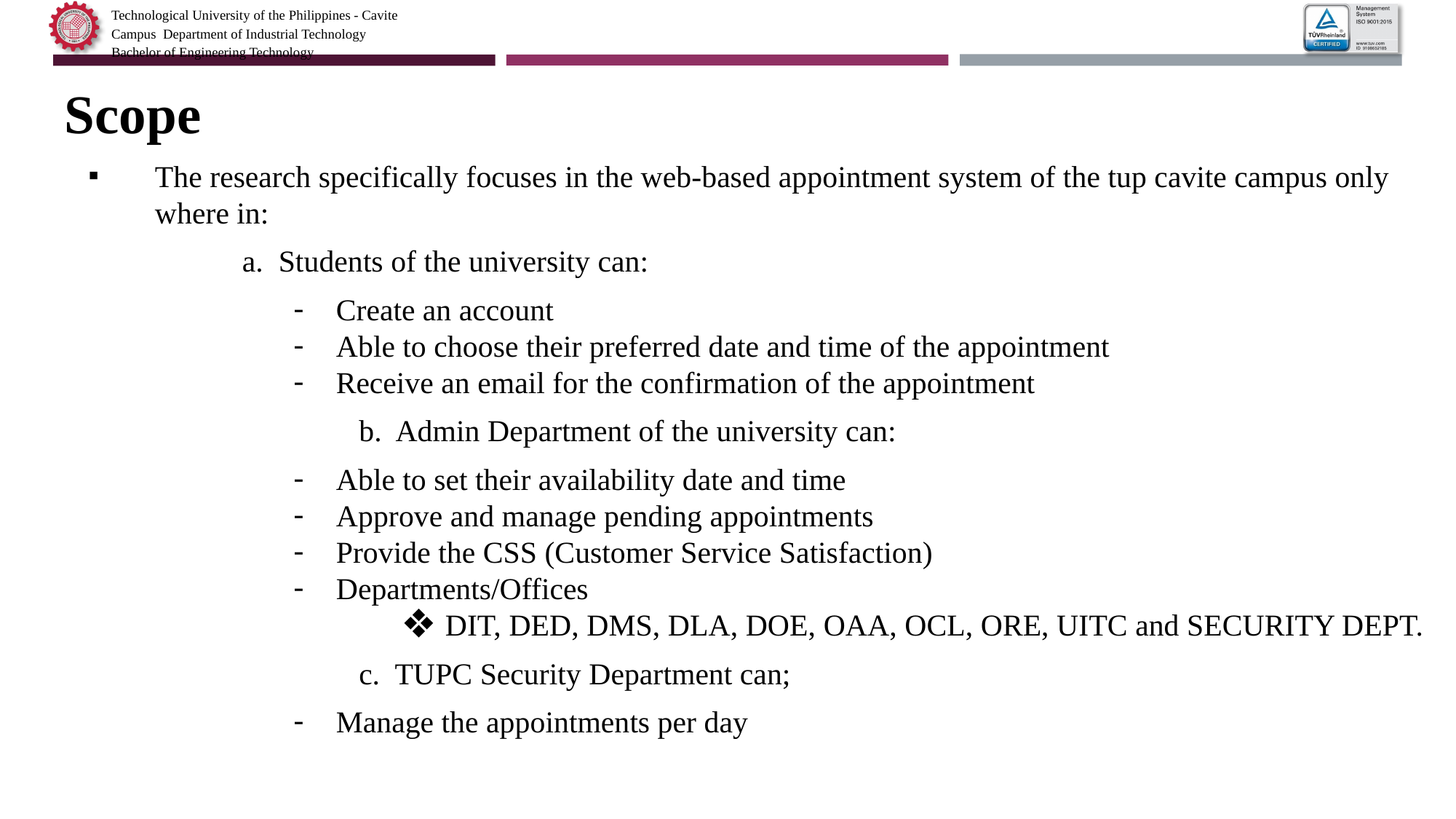

Technological University of the Philippines - Cavite Campus  Department of Industrial Technology
Bachelor of Engineering Technology
Scope
The research specifically focuses in the web-based appointment system of the tup cavite campus only where in:
            	  a.  Students of the university can:
Create an account
Able to choose their preferred date and time of the appointment
Receive an email for the confirmation of the appointment
		   b.  Admin Department of the university can:
Able to set their availability date and time
Approve and manage pending appointments
Provide the CSS (Customer Service Satisfaction)
Departments/Offices
DIT, DED, DMS, DLA, DOE, OAA, OCL, ORE, UITC and SECURITY DEPT.
		   c.  TUPC Security Department can;
Manage the appointments per day